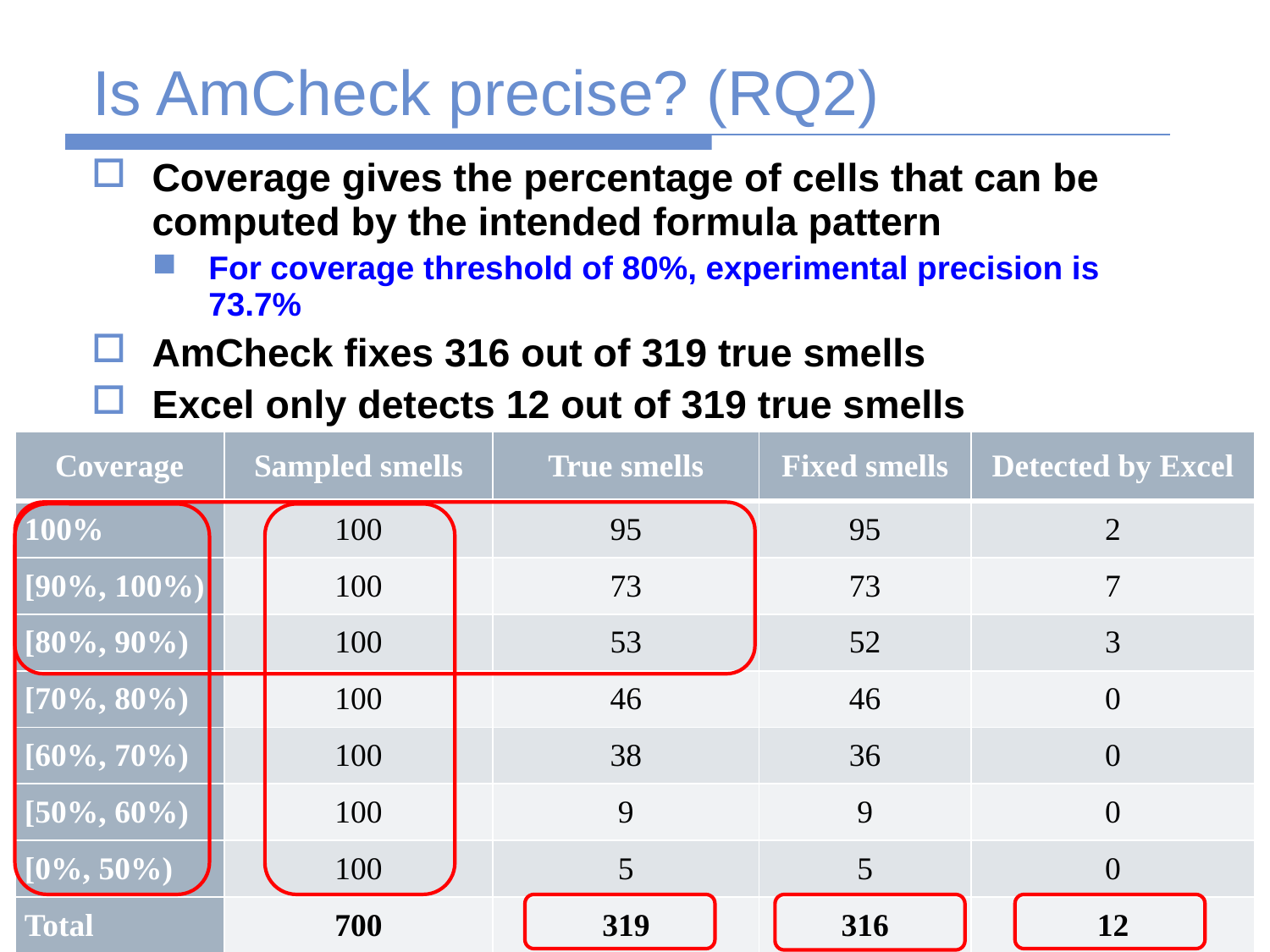

# Is AmCheck precise? (RQ2)
Coverage gives the percentage of cells that can be computed by the intended formula pattern
For coverage threshold of 80%, experimental precision is 73.7%
AmCheck fixes 316 out of 319 true smells
Excel only detects 12 out of 319 true smells
| Coverage | Sampled smells | True smells | Fixed smells | Detected by Excel |
| --- | --- | --- | --- | --- |
| 100% | 100 | 95 | 95 | 2 |
| [90%, 100%) | 100 | 73 | 73 | 7 |
| [80%, 90%) | 100 | 53 | 52 | 3 |
| [70%, 80%) | 100 | 46 | 46 | 0 |
| [60%, 70%) | 100 | 38 | 36 | 0 |
| [50%, 60%) | 100 | 9 | 9 | 0 |
| [0%, 50%) | 100 | 5 | 5 | 0 |
| Total | 700 | 319 | 316 | 12 |